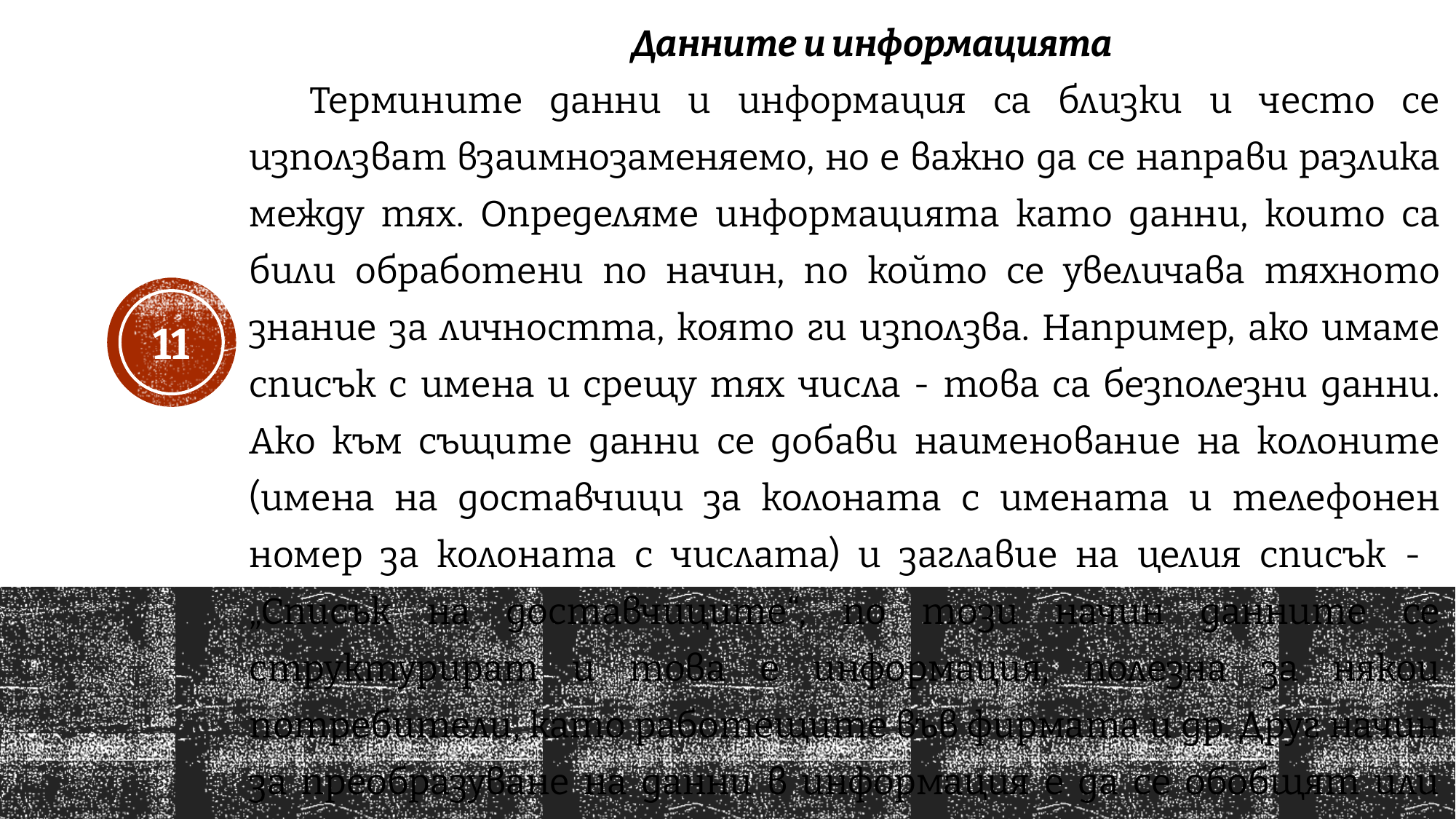

Данните и информацията
 Термините данни и информация са близки и често се използват взаимнозаменяемо, но е важно да се направи разлика между тях. Определяме информацията като данни, които са били обработени по начин, по който се увеличава тяхното знание за личността, която ги използва. Например, ако имаме списък с имена и срещу тях числа - това са безполезни данни. Ако към същите данни се добави наименование на колоните (имена на доставчици за колоната с имената и телефонен номер за колоната с числата) и заглавие на целия списък -  „Списък на доставчиците“, по този начин данните се структурират и това е информация, полезна за някои потребители, като работещите във фирмата и др. Друг начин за преобразуване на данни в информация е да се обобщят или обработят по друг начин, който да помогне на човек да ги интерпретира по-добре.
11